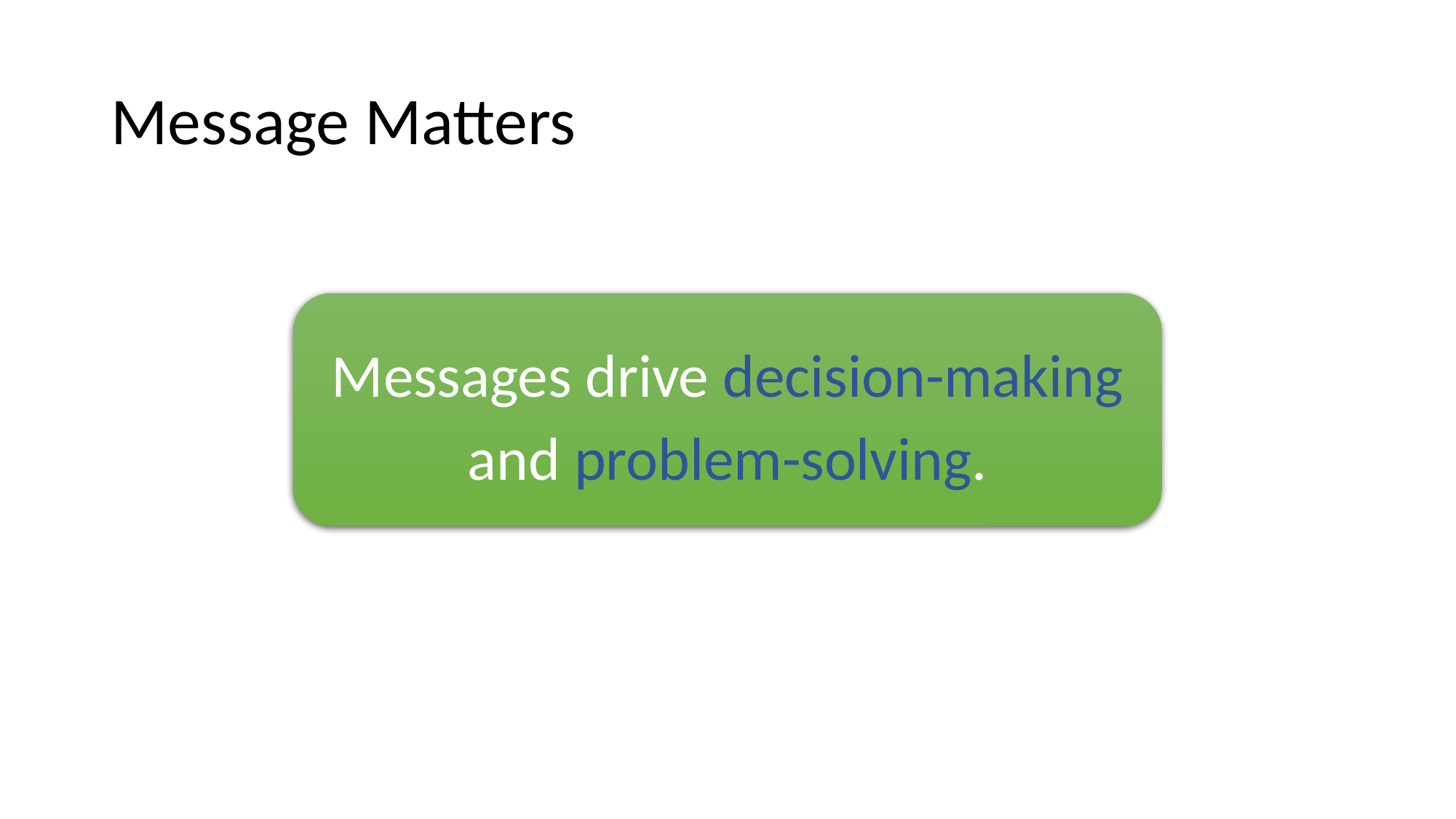

# Message Matters
Messages drive decision-making and problem-solving.